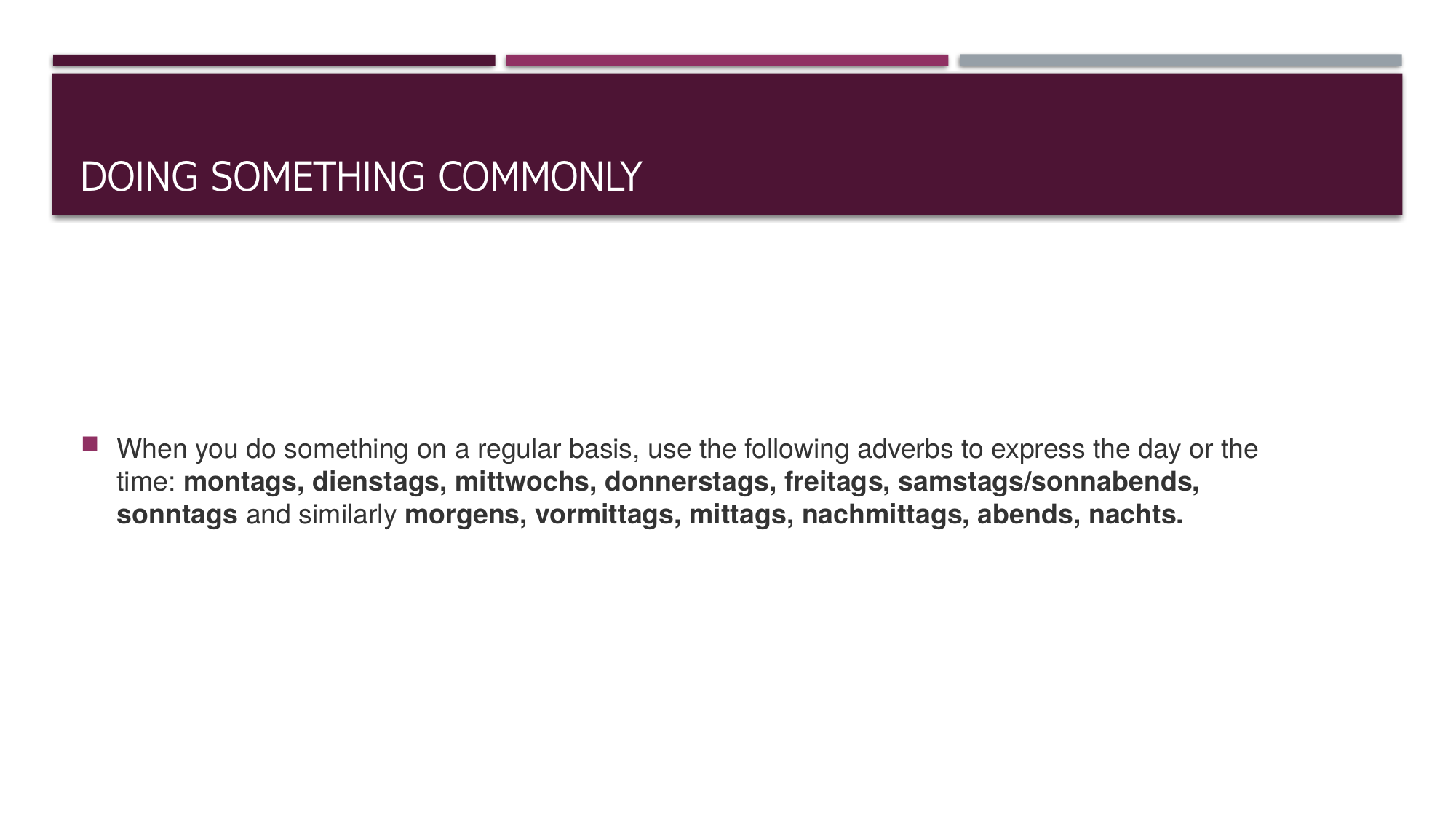

# Doing something commonly
When you do something on a regular basis, use the following adverbs to express the day or the time: montags, dienstags, mittwochs, donnerstags, freitags, samstags/sonnabends, sonntags and similarly morgens, vormittags, mittags, nachmittags, abends, nachts.